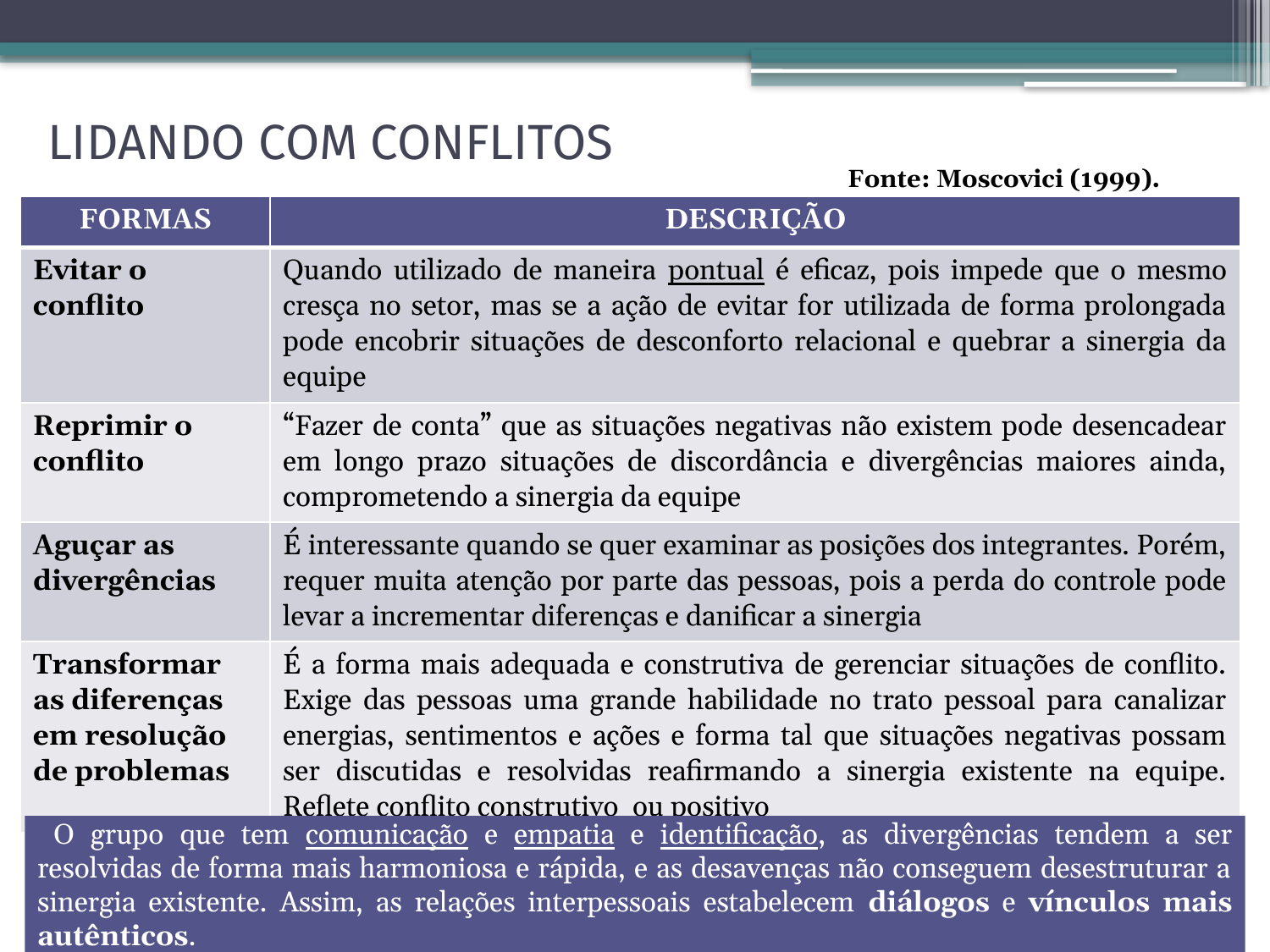

# LIDANDO COM CONFLITOS
Fonte: Moscovici (1999).
| FORMAS | DESCRIÇÃO |
| --- | --- |
| Evitar o conflito | Quando utilizado de maneira pontual é eficaz, pois impede que o mesmo cresça no setor, mas se a ação de evitar for utilizada de forma prolongada pode encobrir situações de desconforto relacional e quebrar a sinergia da equipe |
| Reprimir o conflito | “Fazer de conta” que as situações negativas não existem pode desencadear em longo prazo situações de discordância e divergências maiores ainda, comprometendo a sinergia da equipe |
| Aguçar as divergências | É interessante quando se quer examinar as posições dos integrantes. Porém, requer muita atenção por parte das pessoas, pois a perda do controle pode levar a incrementar diferenças e danificar a sinergia |
| Transformar as diferenças em resolução de problemas | É a forma mais adequada e construtiva de gerenciar situações de conflito. Exige das pessoas uma grande habilidade no trato pessoal para canalizar energias, sentimentos e ações e forma tal que situações negativas possam ser discutidas e resolvidas reafirmando a sinergia existente na equipe. Reflete conflito construtivo ou positivo |
 O grupo que tem comunicação e empatia e identificação, as divergências tendem a ser resolvidas de forma mais harmoniosa e rápida, e as desavenças não conseguem desestruturar a sinergia existente. Assim, as relações interpessoais estabelecem diálogos e vínculos mais autênticos.